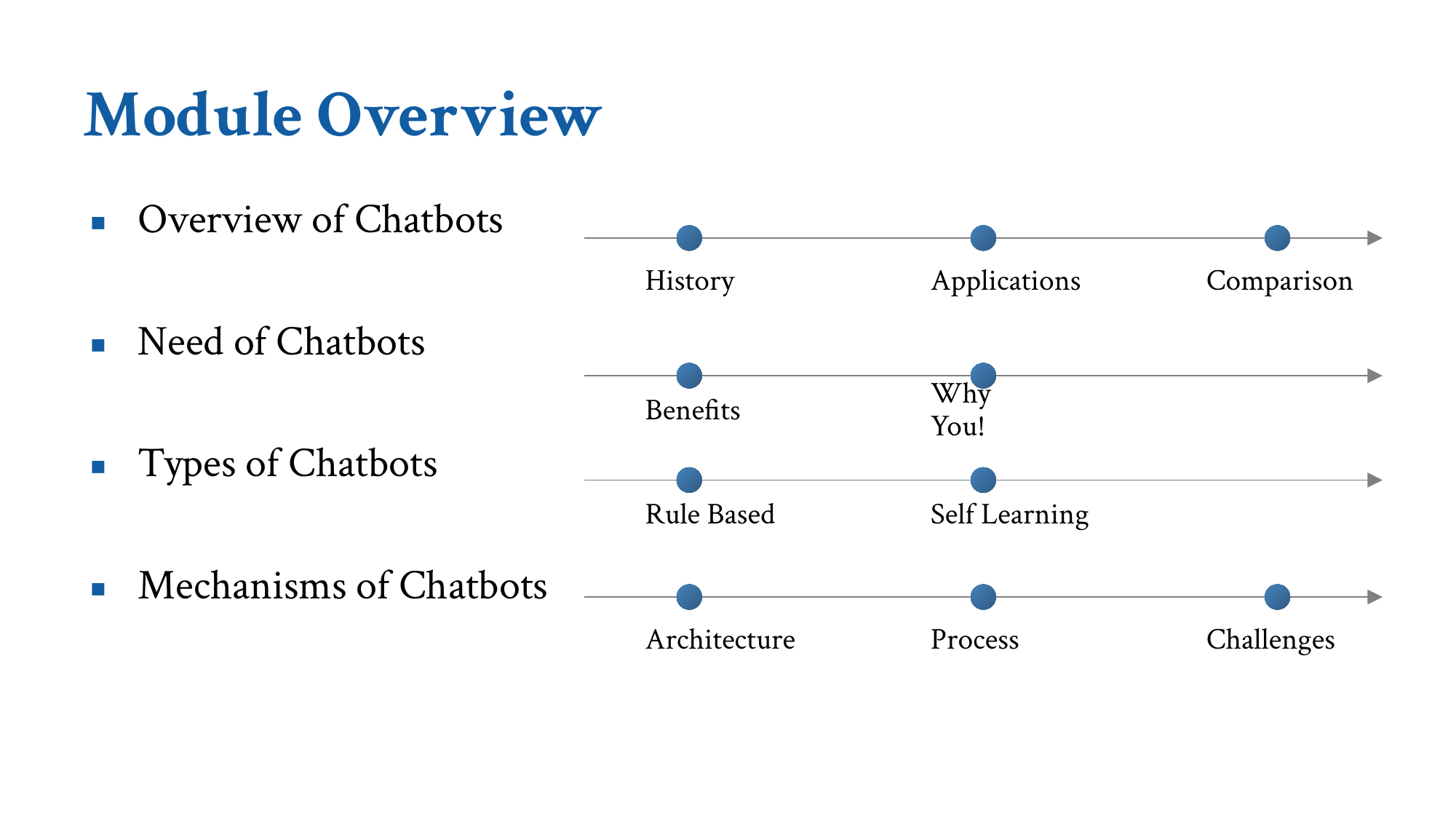

# Module Overview
Overview of Chatbots

Need of Chatbots

Types of Chatbots

Mechanisms of Chatbots

History
Comparison
Applications

Benefits
Why You!

Rule Based
Self Learning

Process
Architecture
Challenges